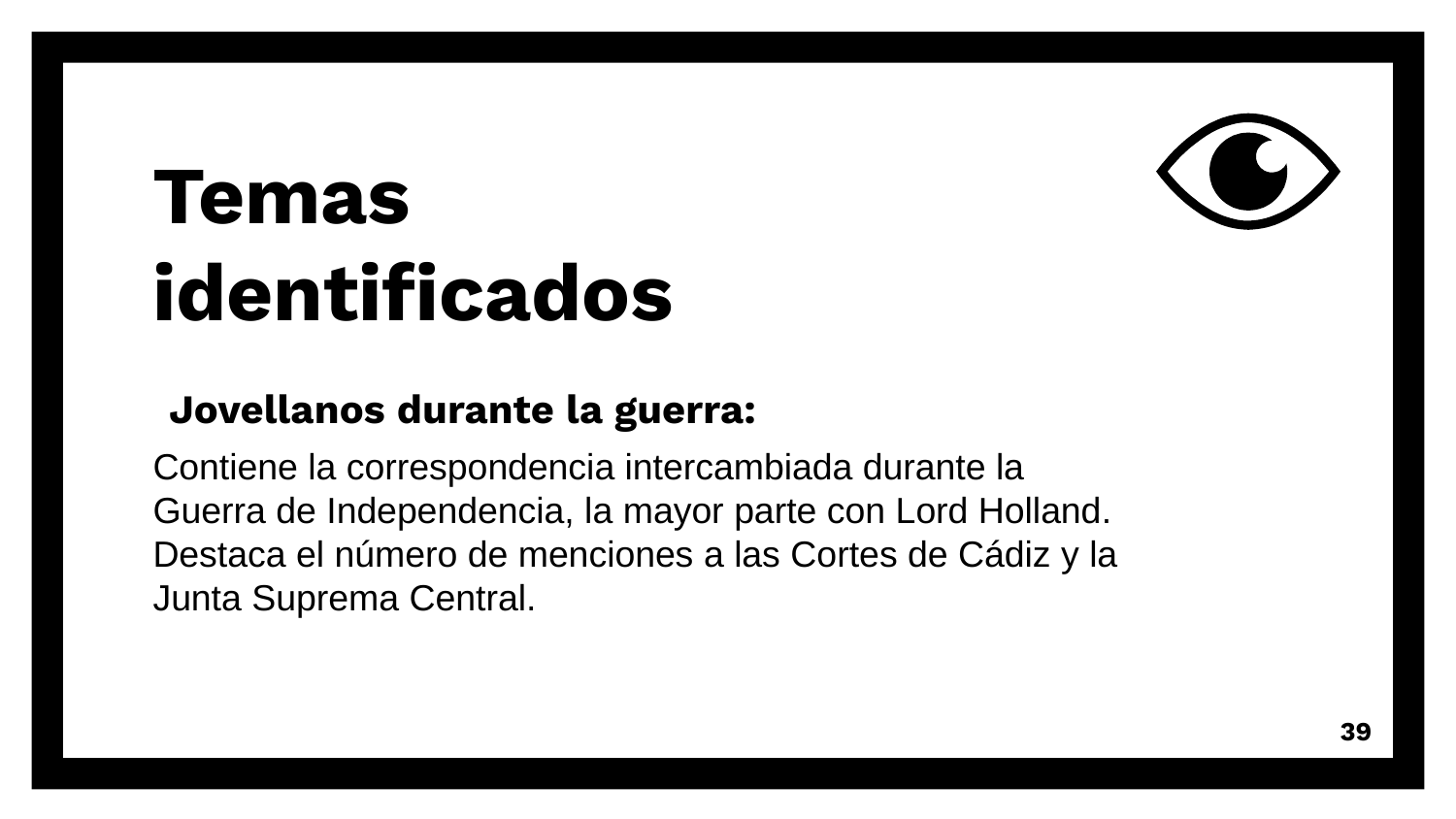

# Temas identificados
Jovellanos durante la guerra:
Contiene la correspondencia intercambiada durante la Guerra de Independencia, la mayor parte con Lord Holland. Destaca el número de menciones a las Cortes de Cádiz y la Junta Suprema Central.
39